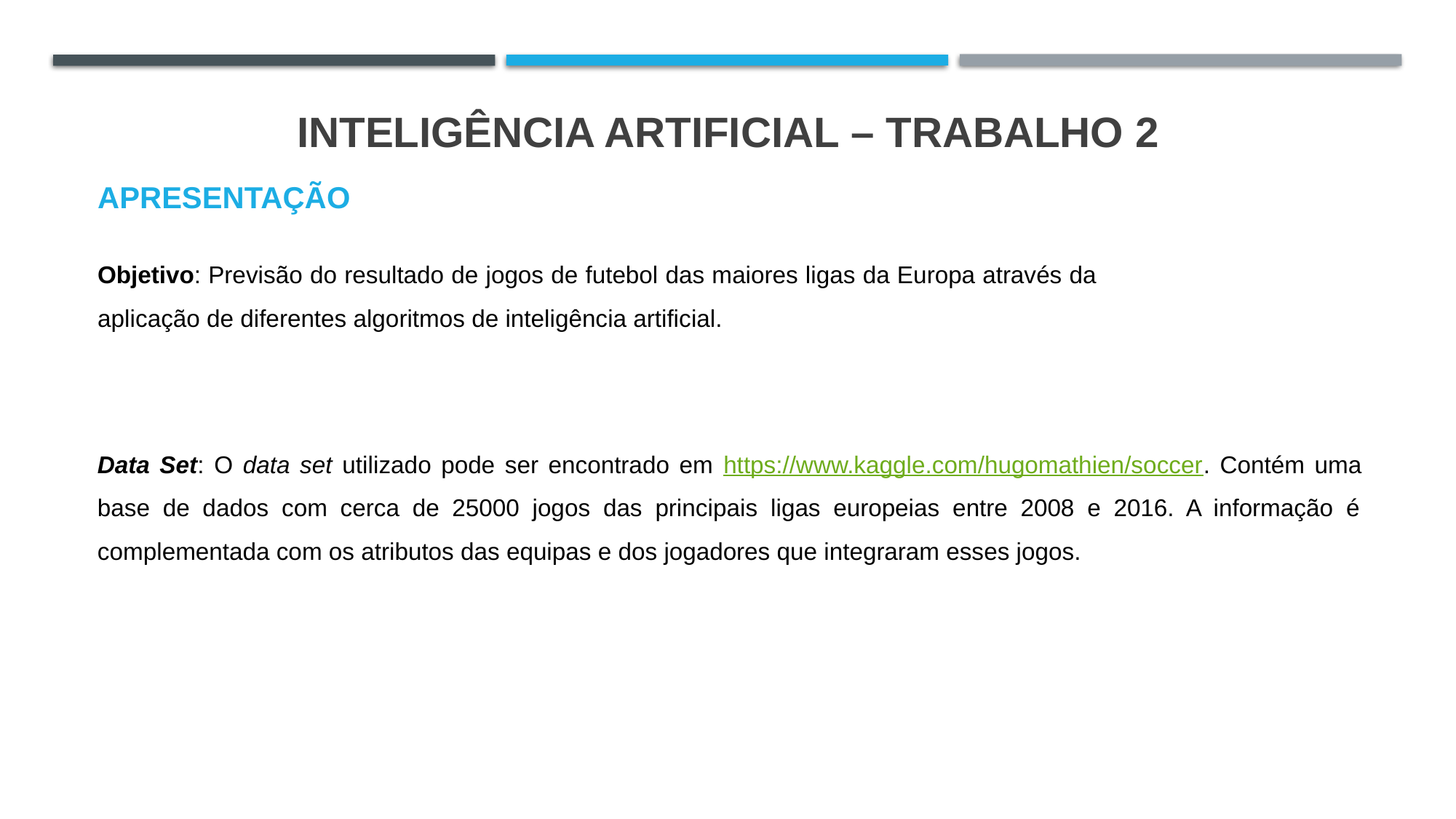

Inteligência Artificial – trabalho 2
APRESENTAÇÃO
Objetivo: Previsão do resultado de jogos de futebol das maiores ligas da Europa através da aplicação de diferentes algoritmos de inteligência artificial.
Data Set: O data set utilizado pode ser encontrado em https://www.kaggle.com/hugomathien/soccer. Contém uma base de dados com cerca de 25000 jogos das principais ligas europeias entre 2008 e 2016. A informação é complementada com os atributos das equipas e dos jogadores que integraram esses jogos.